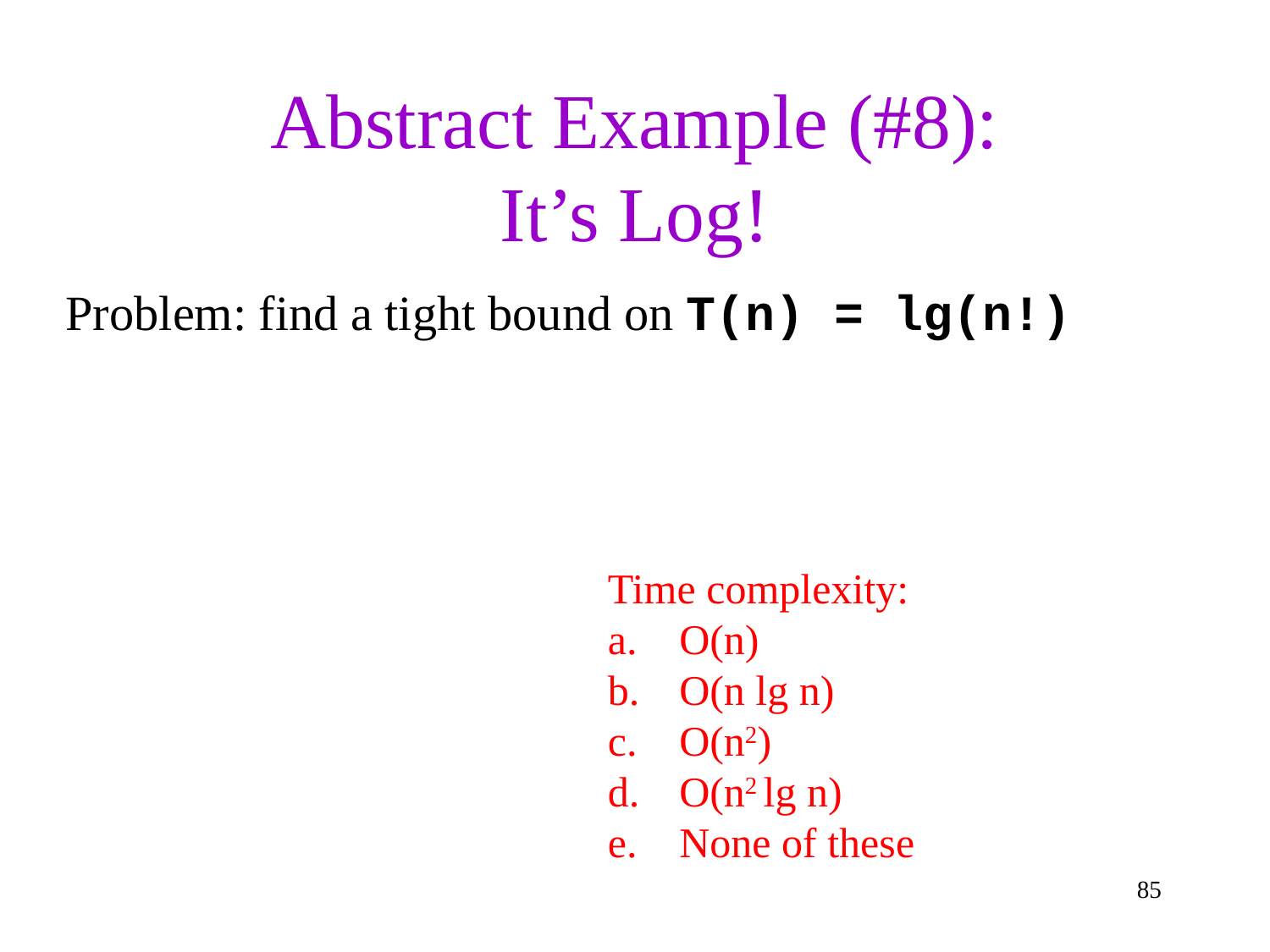

# Abstract Example (#8): It’s Log!
Problem: find a tight bound on T(n) = lg(n!)

Time complexity:
O(n)
O(n lg n)
O(n2)
O(n2 lg n)
None of these

85